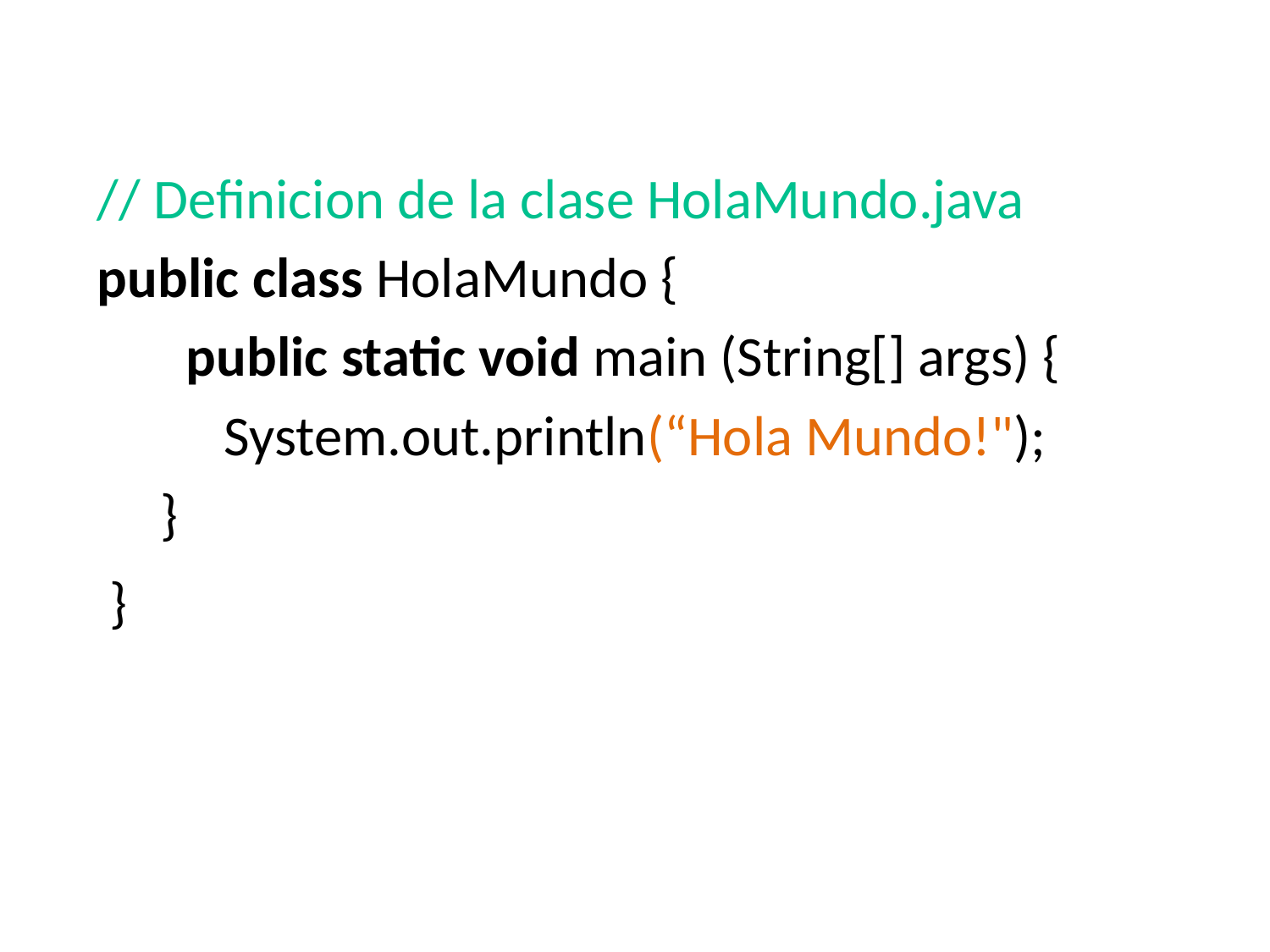

// Definicion de la clase HolaMundo.java
public class HolaMundo {
       public static void main (String[] args) {
          System.out.println(“Hola Mundo!");
     }
 }